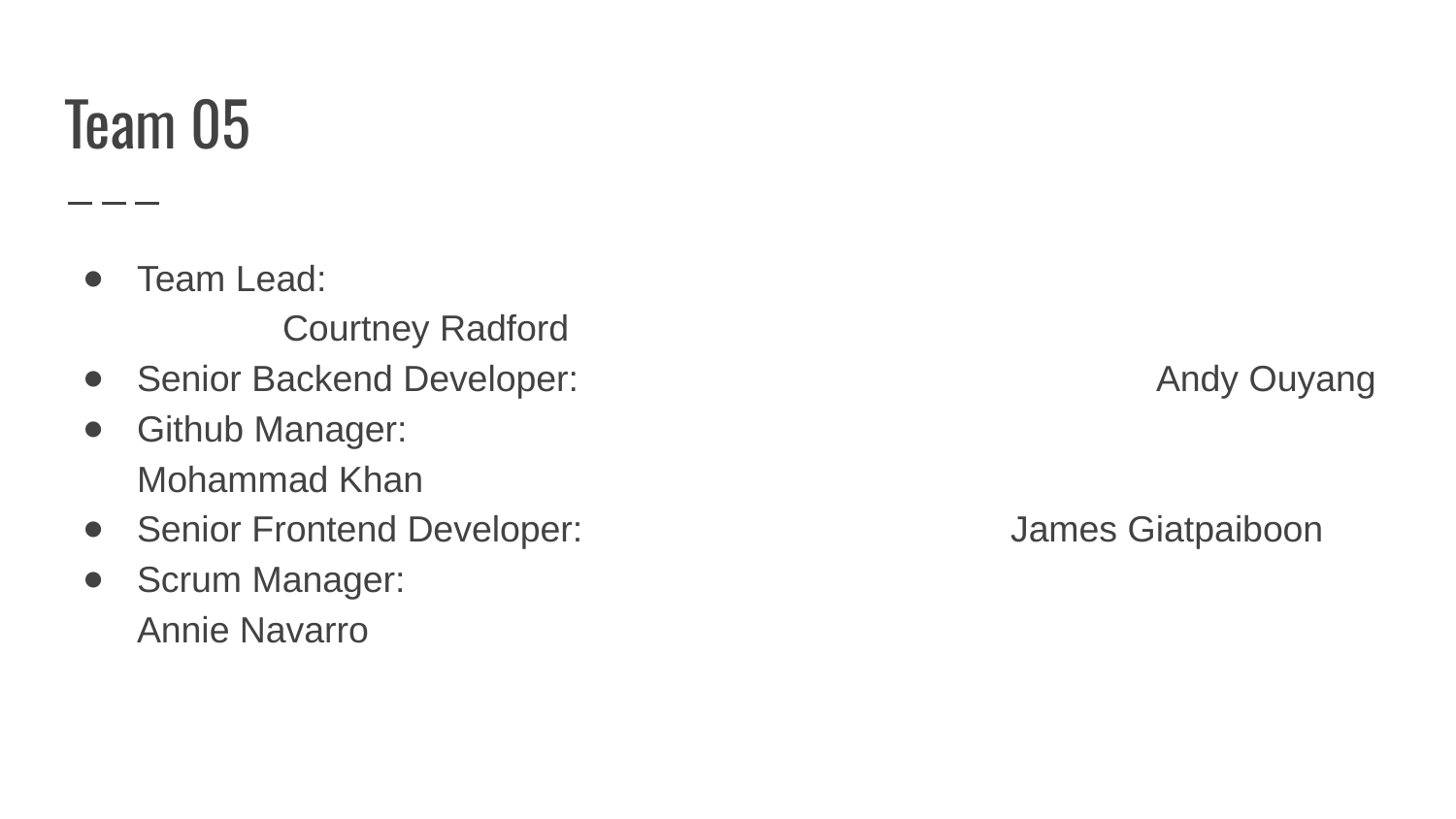

# Team 05
Team Lead: 								Courtney Radford
Senior Backend Developer: 				Andy Ouyang
Github Manager: 							Mohammad Khan
Senior Frontend Developer: 			James Giatpaiboon
Scrum Manager: 							Annie Navarro